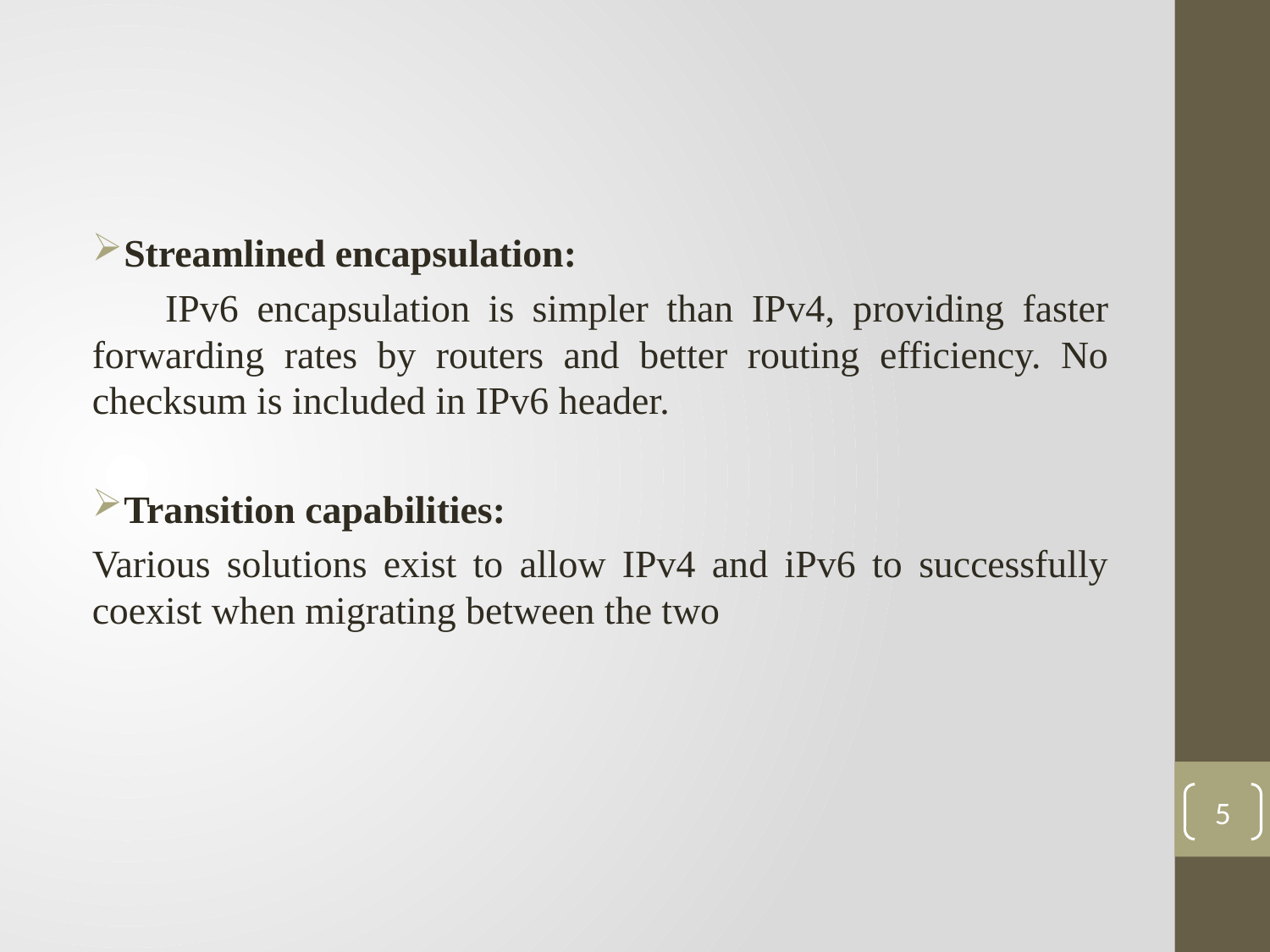

#
Streamlined encapsulation:
    IPv6 encapsulation is simpler than IPv4, providing faster forwarding rates by routers and better routing efficiency. No checksum is included in IPv6 header.

Transition capabilities:
Various solutions exist to allow IPv4 and iPv6 to successfully coexist when migrating between the two
5